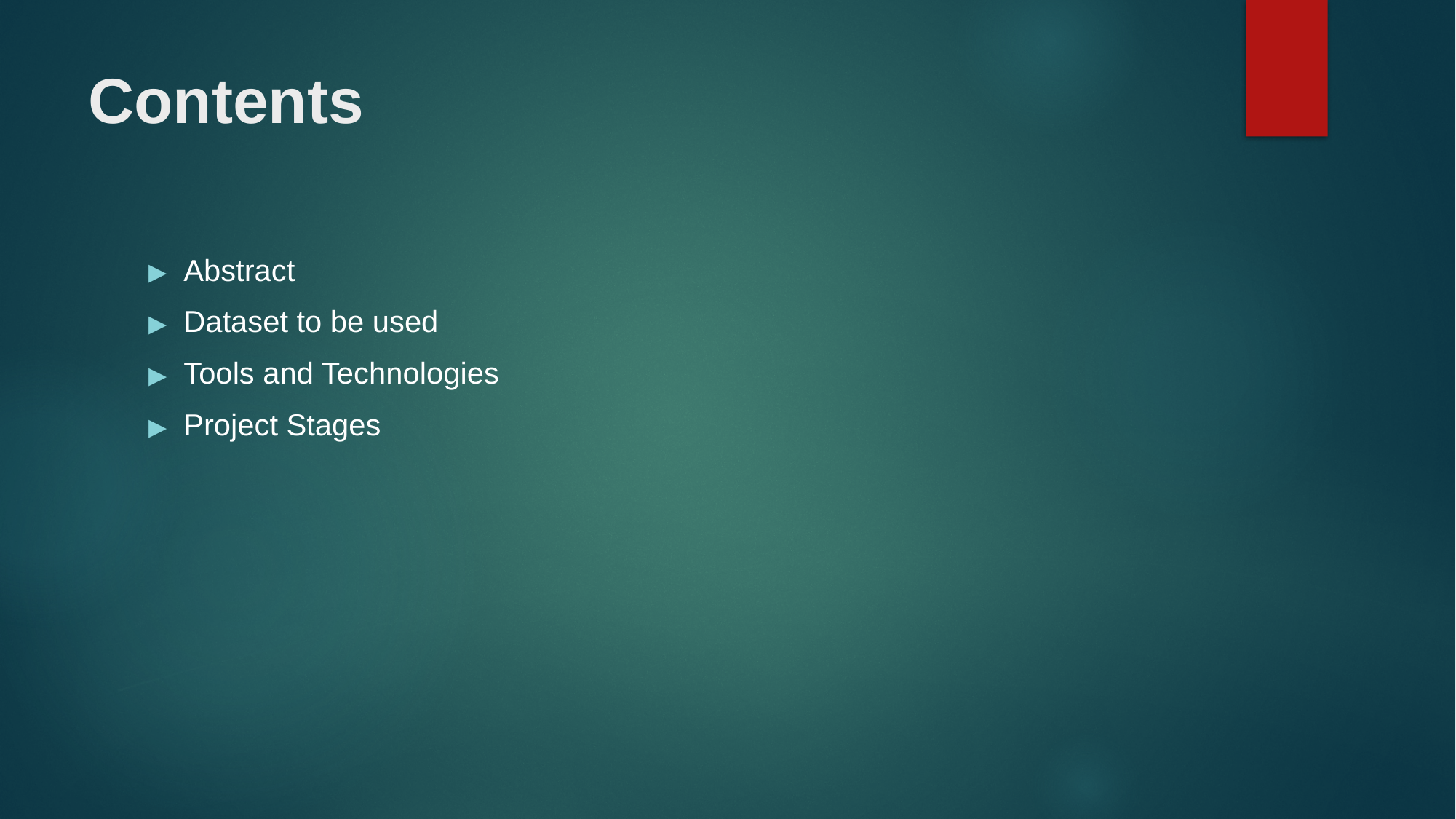

# Contents
Abstract
Dataset to be used
Tools and Technologies
Project Stages